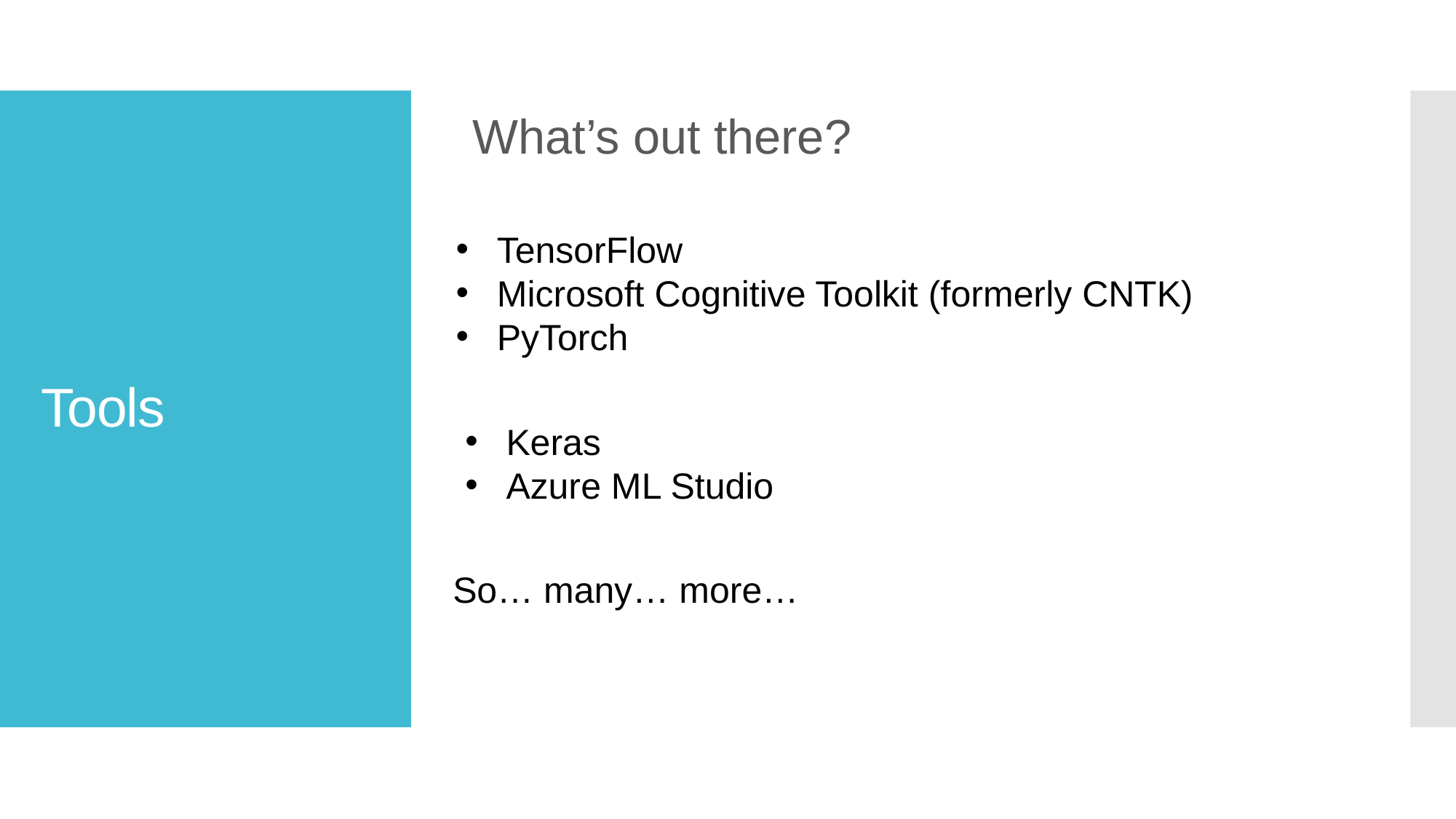

What’s out there?
# Tools
TensorFlow
Microsoft Cognitive Toolkit (formerly CNTK)
PyTorch
Keras
Azure ML Studio
So… many… more…